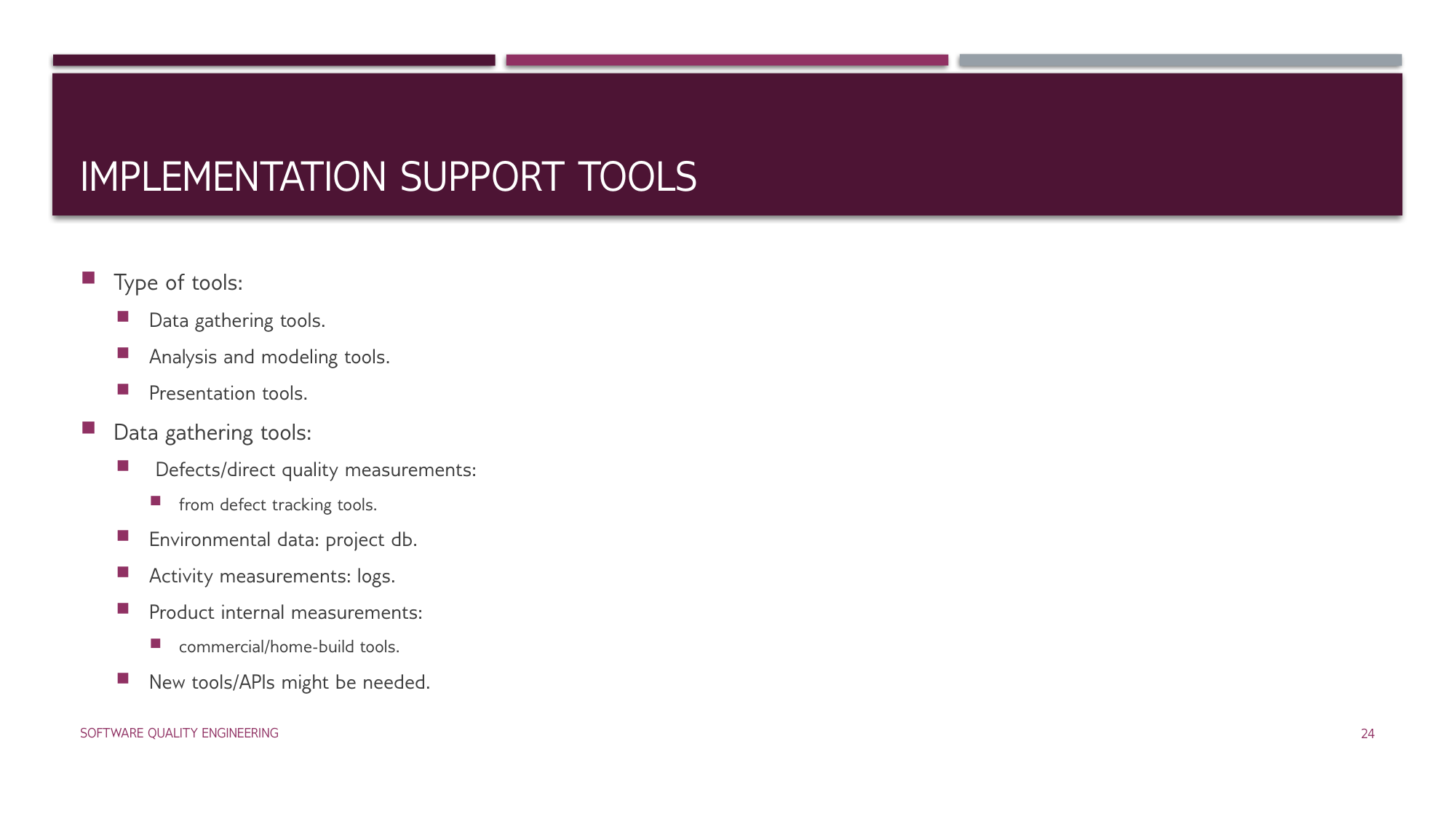

# Implementation Support Tools
Type of tools:
Data gathering tools.
Analysis and modeling tools.
Presentation tools.
Data gathering tools:
 Defects/direct quality measurements:
from defect tracking tools.
Environmental data: project db.
Activity measurements: logs.
Product internal measurements:
commercial/home-build tools.
New tools/APIs might be needed.
Software Quality Engineering
24